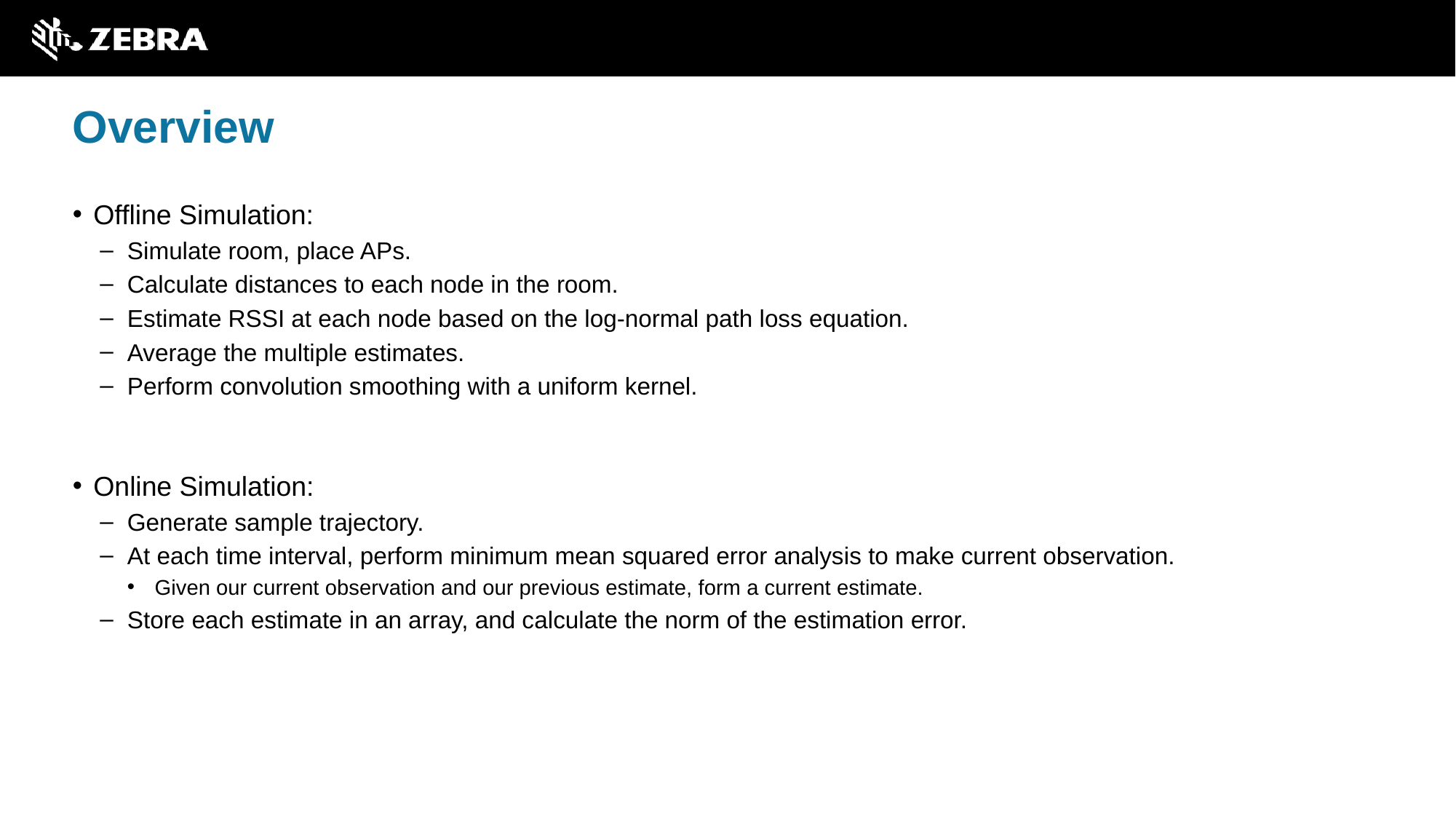

# Overview
Offline Simulation:
Simulate room, place APs.
Calculate distances to each node in the room.
Estimate RSSI at each node based on the log-normal path loss equation.
Average the multiple estimates.
Perform convolution smoothing with a uniform kernel.

Online Simulation:
Generate sample trajectory.
At each time interval, perform minimum mean squared error analysis to make current observation.
Given our current observation and our previous estimate, form a current estimate.
Store each estimate in an array, and calculate the norm of the estimation error.